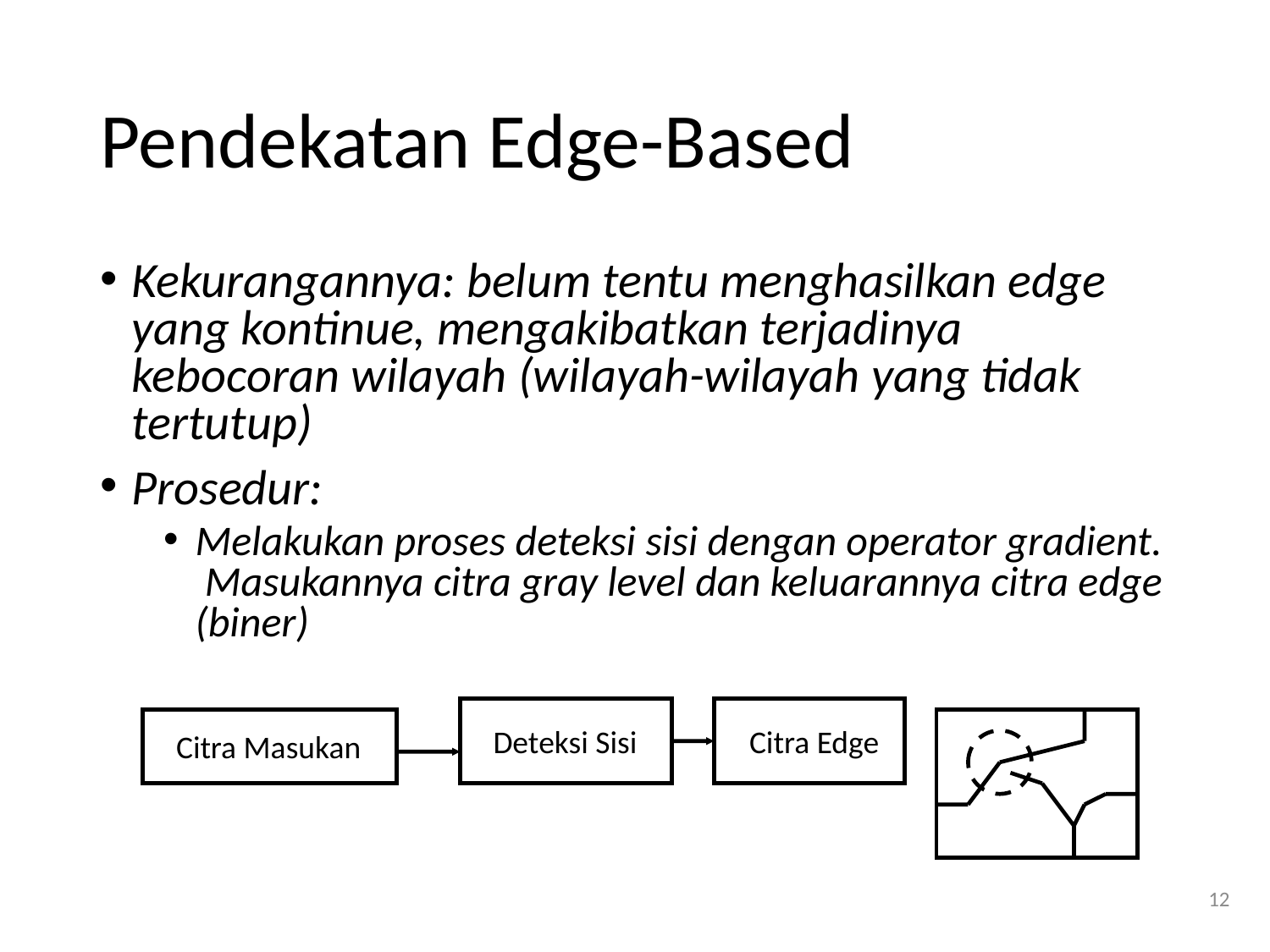

# Pendekatan Edge-Based
Kekurangannya: belum tentu menghasilkan edge yang kontinue, mengakibatkan terjadinya kebocoran wilayah (wilayah-wilayah yang tidak tertutup)
Prosedur:
Melakukan proses deteksi sisi dengan operator gradient.  Masukannya citra gray level dan keluarannya citra edge (biner)

Deteksi Sisi
Citra Edge
Citra Masukan

12